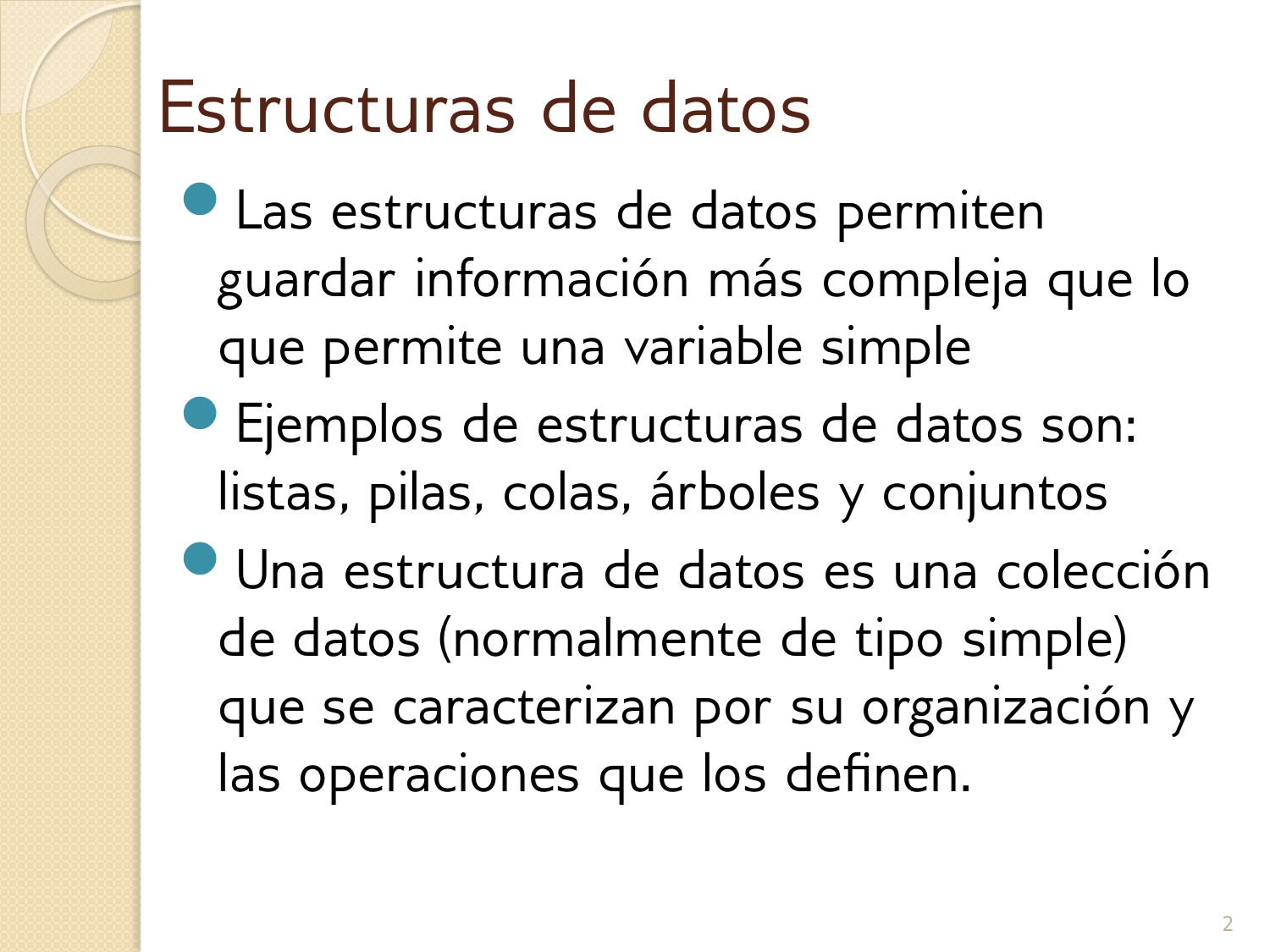

2
# Estructuras de datos
Las estructuras de datos permiten guardar información más compleja que lo que permite una variable simple
Ejemplos de estructuras de datos son: listas, pilas, colas, árboles y conjuntos
Una estructura de datos es una colección de datos (normalmente de tipo simple) que se caracterizan por su organización y las operaciones que los definen.